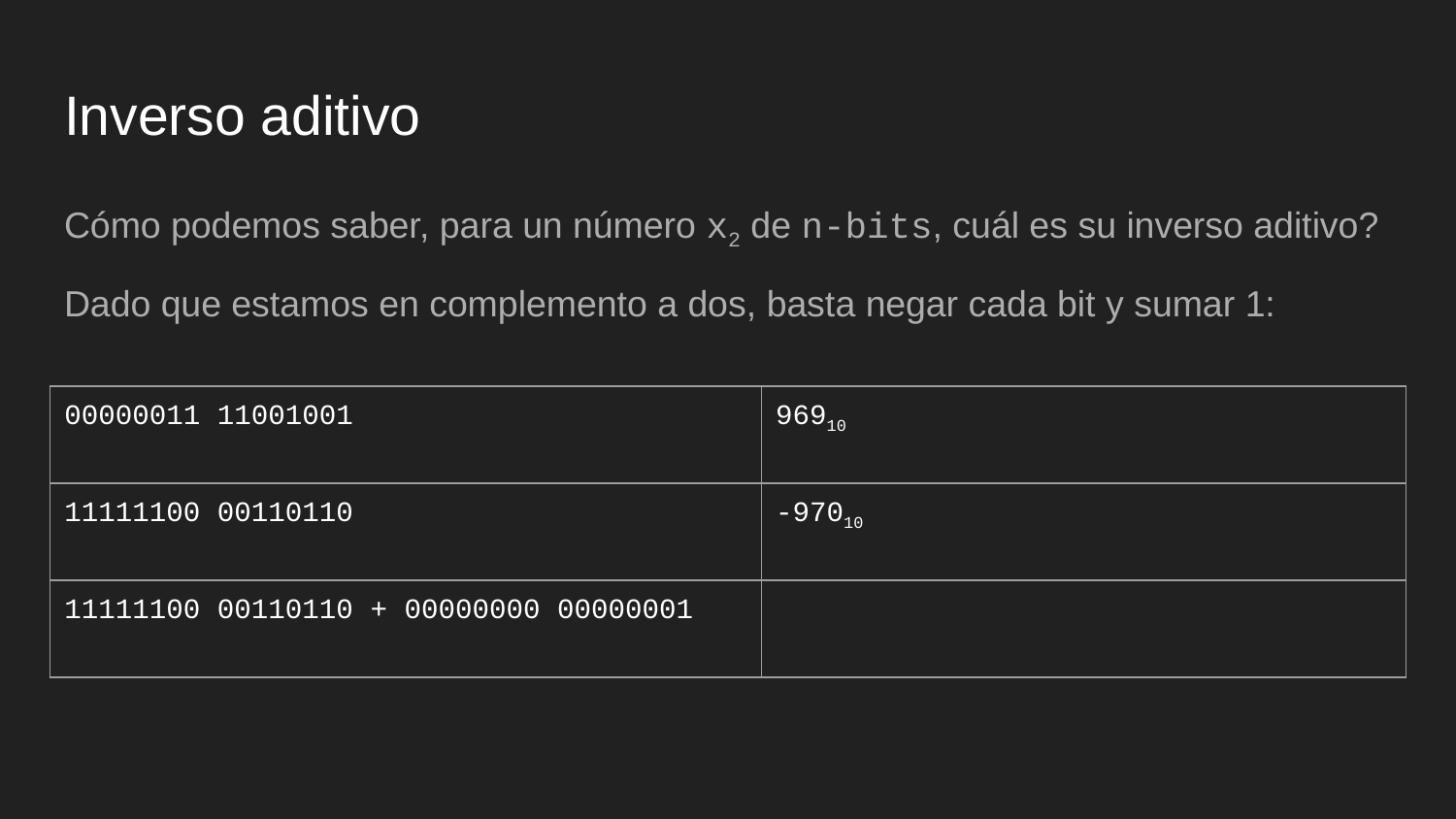

# Inverso aditivo
Cómo podemos saber, para un número x2 de n-bits, cuál es su inverso aditivo?
Dado que estamos en complemento a dos, basta negar cada bit y sumar 1:
| 00000011 11001001 | 96910 |
| --- | --- |
| 11111100 00110110 | -97010 |
| 11111100 00110110 + 00000000 00000001 |  |